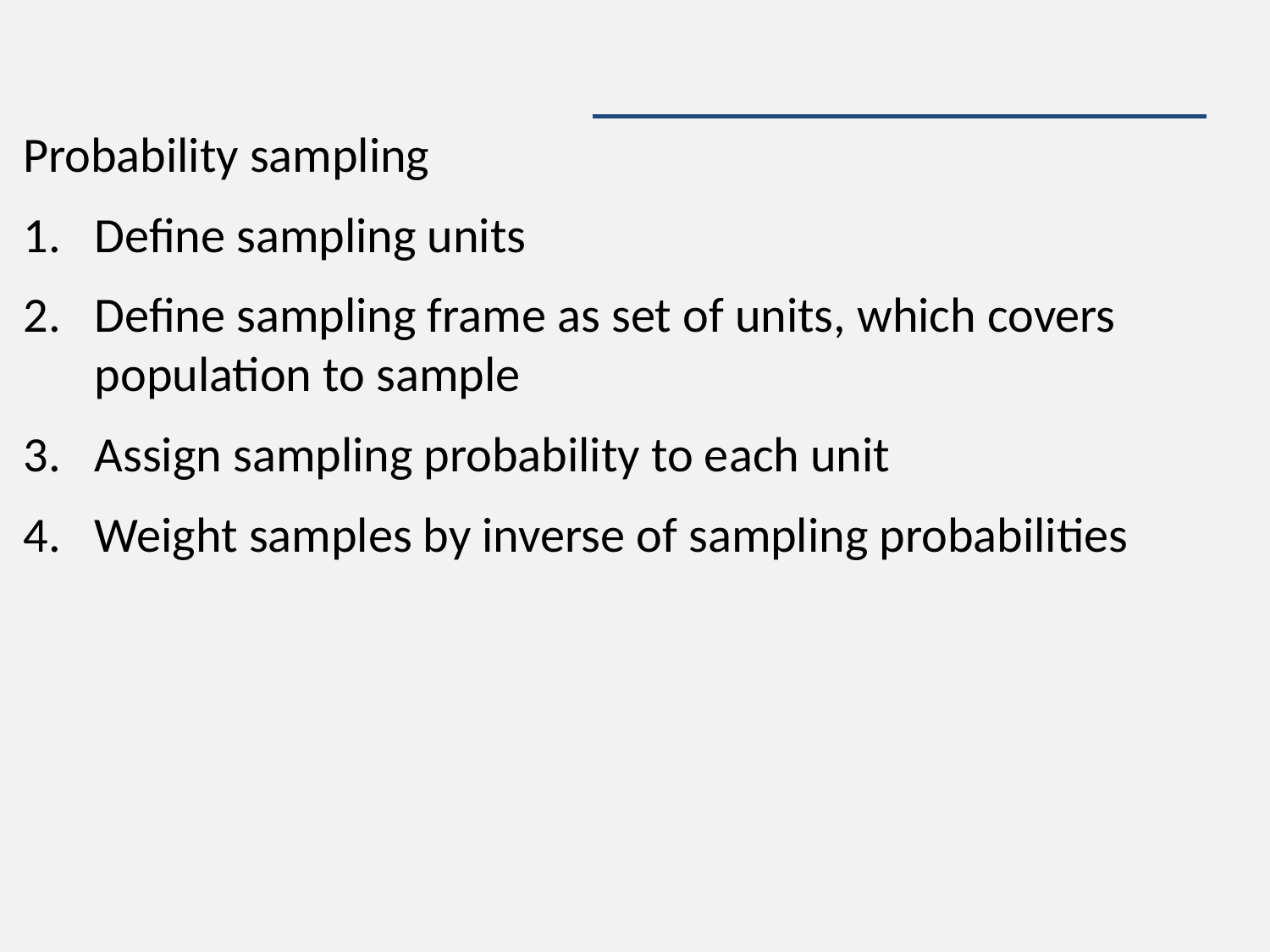

#
Probability sampling
Define sampling units
Define sampling frame as set of units, which covers population to sample
Assign sampling probability to each unit
Weight samples by inverse of sampling probabilities